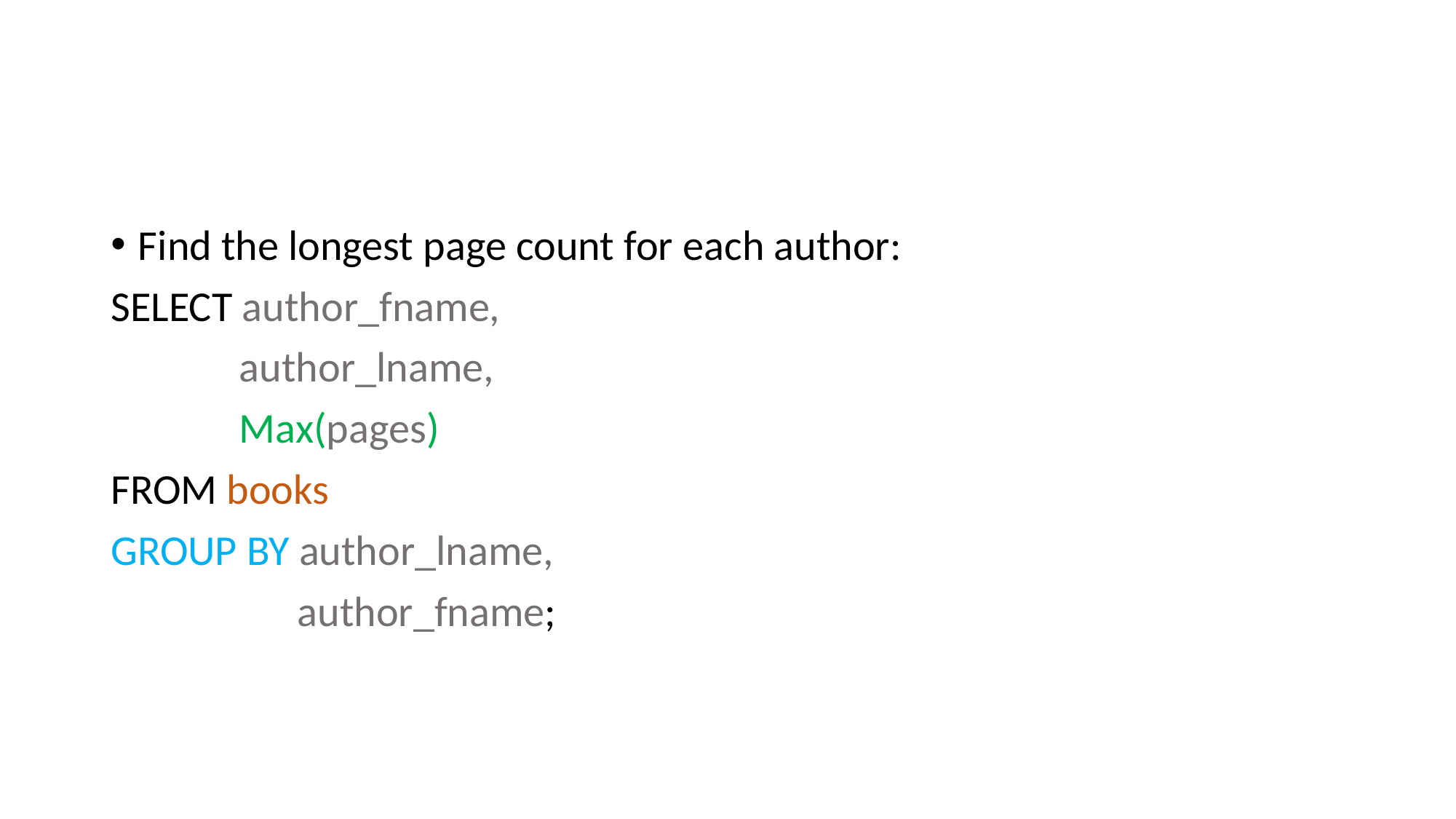

#
Find the longest page count for each author:
SELECT author_fname,
	  author_lname,
   	  Max(pages)
FROM books
GROUP BY author_lname,
	        author_fname;